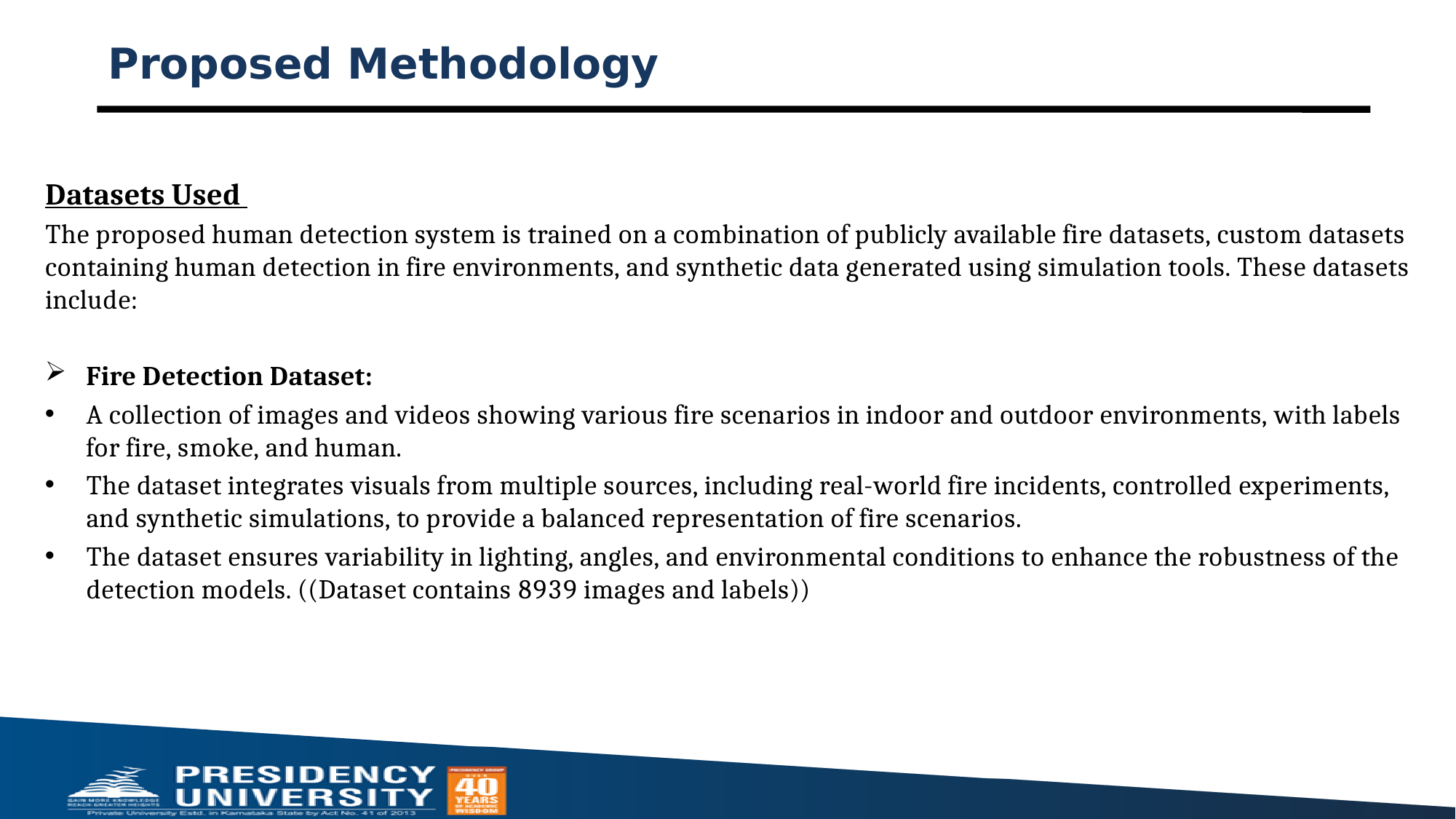

# Proposed Methodology
Datasets Used
The proposed human detection system is trained on a combination of publicly available fire datasets, custom datasets containing human detection in fire environments, and synthetic data generated using simulation tools. These datasets include:

Fire Detection Dataset:
A collection of images and videos showing various fire scenarios in indoor and outdoor environments, with labels for fire, smoke, and human.
The dataset integrates visuals from multiple sources, including real-world fire incidents, controlled experiments,      and synthetic simulations, to provide a balanced representation of fire scenarios.
The dataset ensures variability in lighting, angles, and environmental conditions to enhance the robustness of the detection models. ((Dataset contains 8939 images and labels))